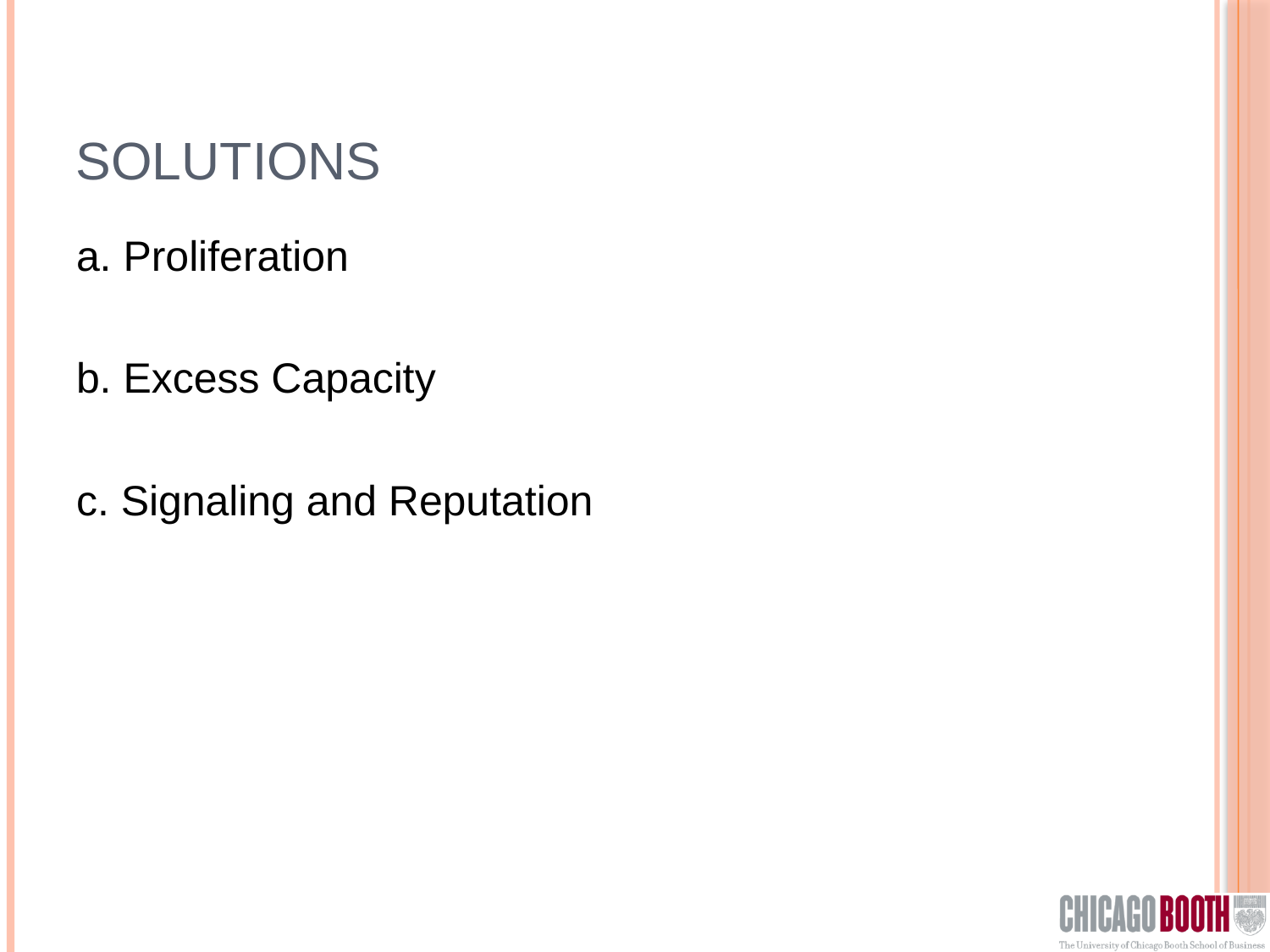

# Solutions
a. Proliferation

b. Excess Capacity

c. Signaling and Reputation